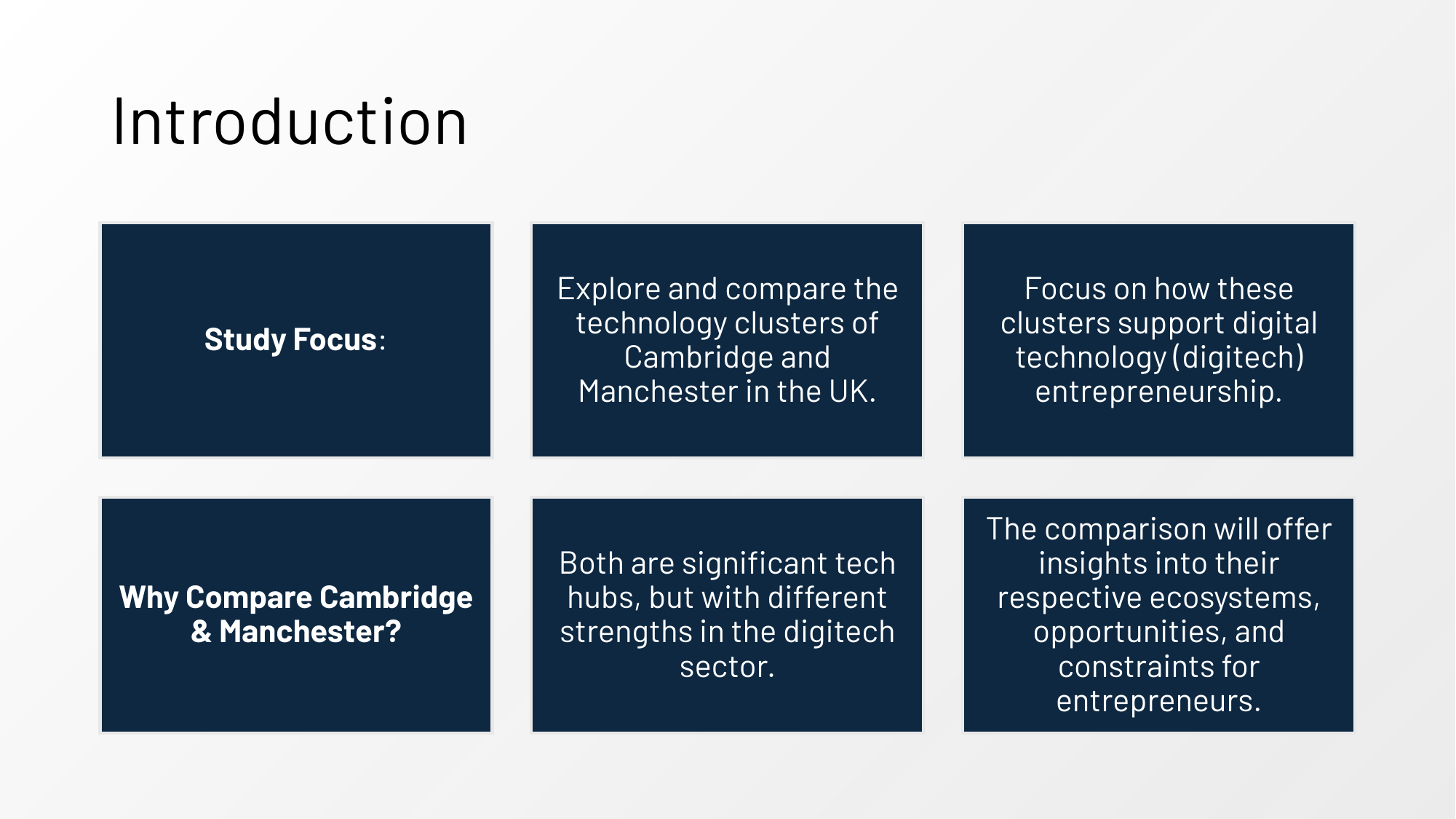

# Introduction
Study Focus:
Explore and compare the technology clusters of Cambridge and Manchester in the UK.
Focus on how these clusters support digital technology (digitech) entrepreneurship.
Why Compare Cambridge & Manchester?
Both are significant tech hubs, but with different strengths in the digitech sector.
The comparison will offer insights into their respective ecosystems, opportunities, and constraints for entrepreneurs.